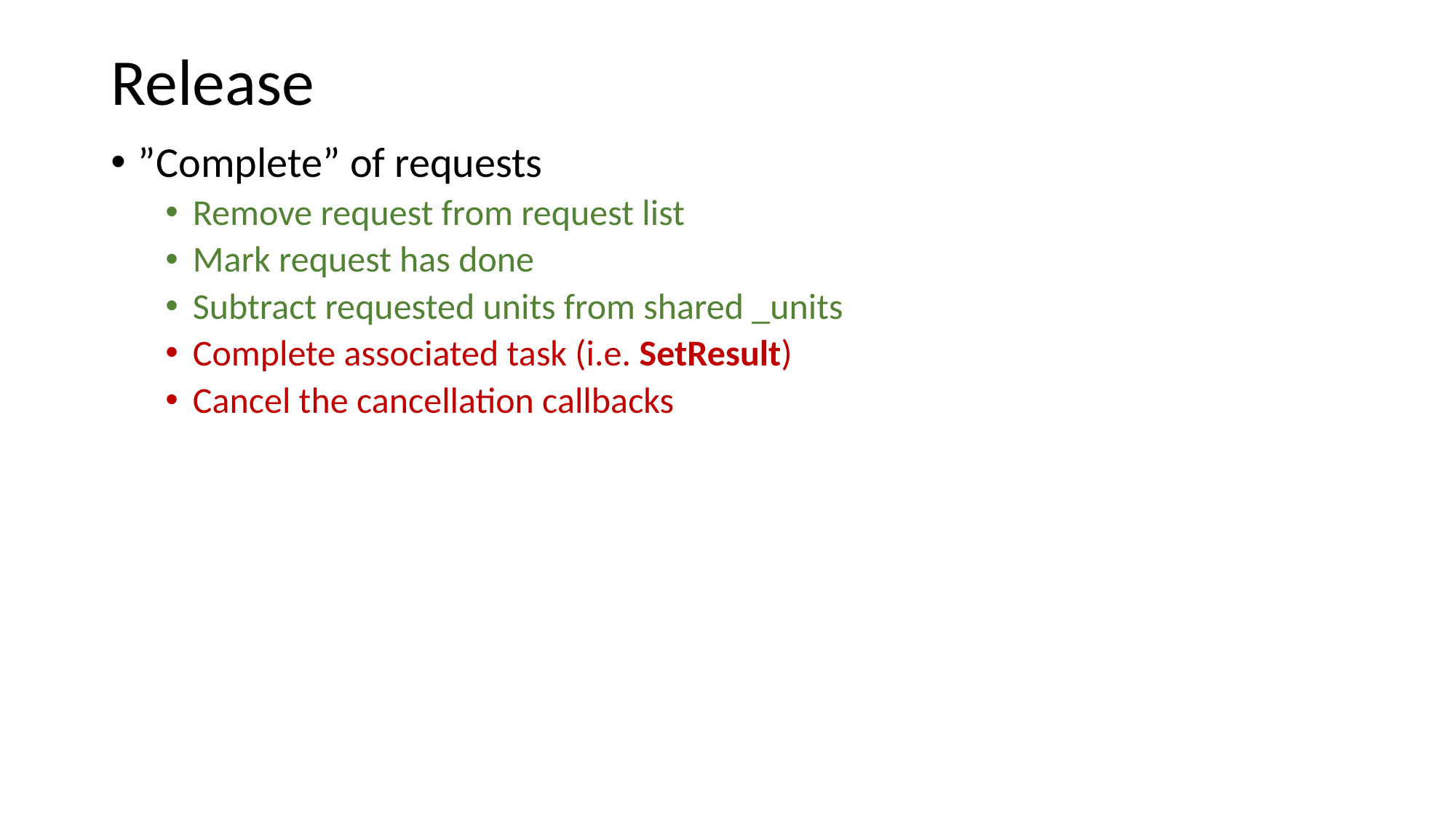

# Release
”Complete” of requests
Remove request from request list
Mark request has done
Subtract requested units from shared _units
Complete associated task (i.e. SetResult)
Cancel the cancellation callbacks